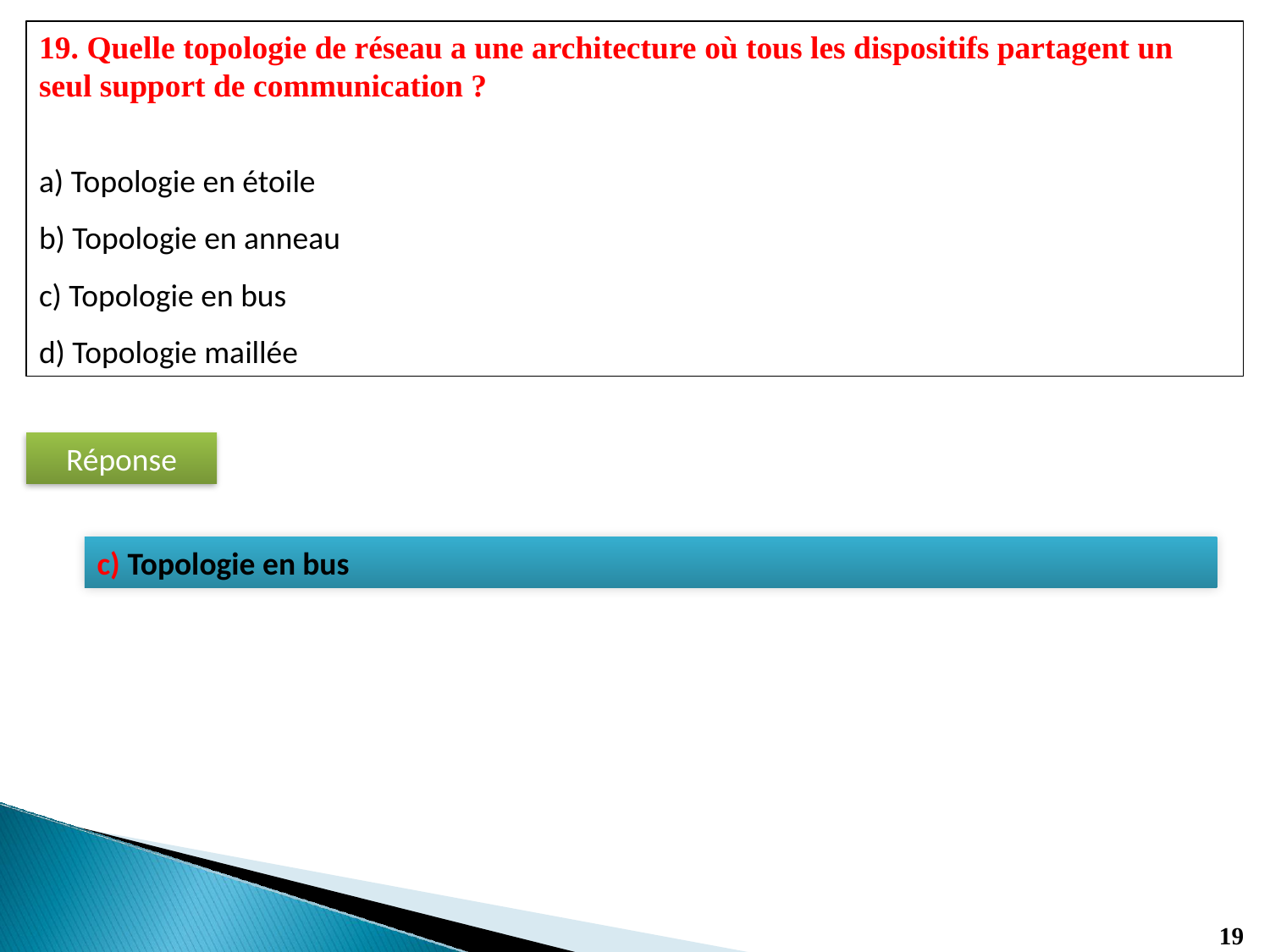

19. Quelle topologie de réseau a une architecture où tous les dispositifs partagent un seul support de communication ?

a) Topologie en étoile
b) Topologie en anneau
c) Topologie en bus
d) Topologie maillée
Réponse
c) Topologie en bus
19